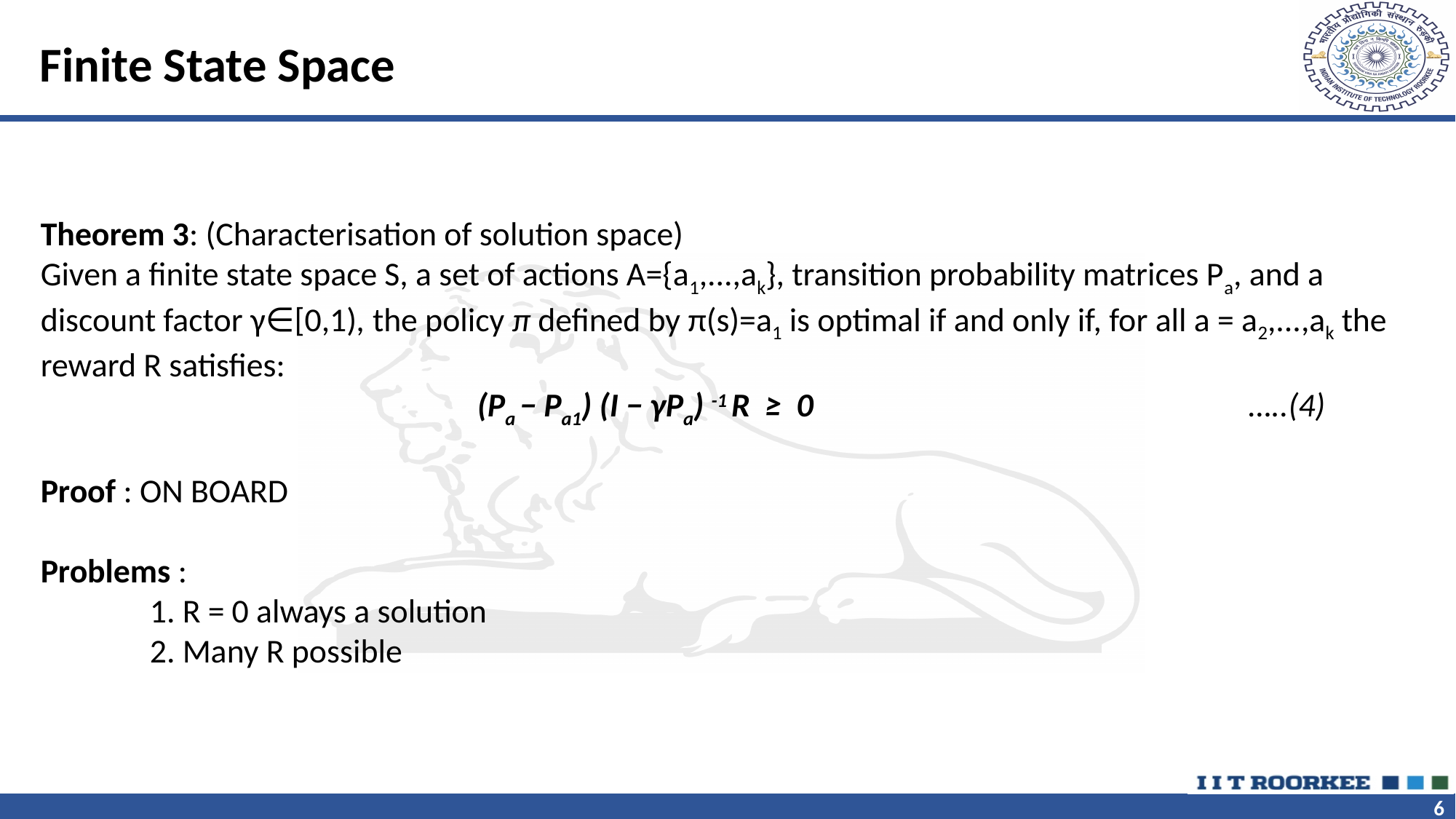

# Finite State Space

Theorem 3: (Characterisation of solution space)
Given a finite state space S, a set of actions A={a1,...,ak}, transition probability matrices Pa​, and a discount factor γ∈[0,1), the policy π defined by π(s)=a1 is optimal if and only if, for all a = a2,...,ak the reward R satisfies:
				(Pa − Pa1) (I − γPa) -1 R  ≥  0				 …..(4)

Proof : ON BOARD

Problems :
	1. R = 0 always a solution
	2. Many R possible